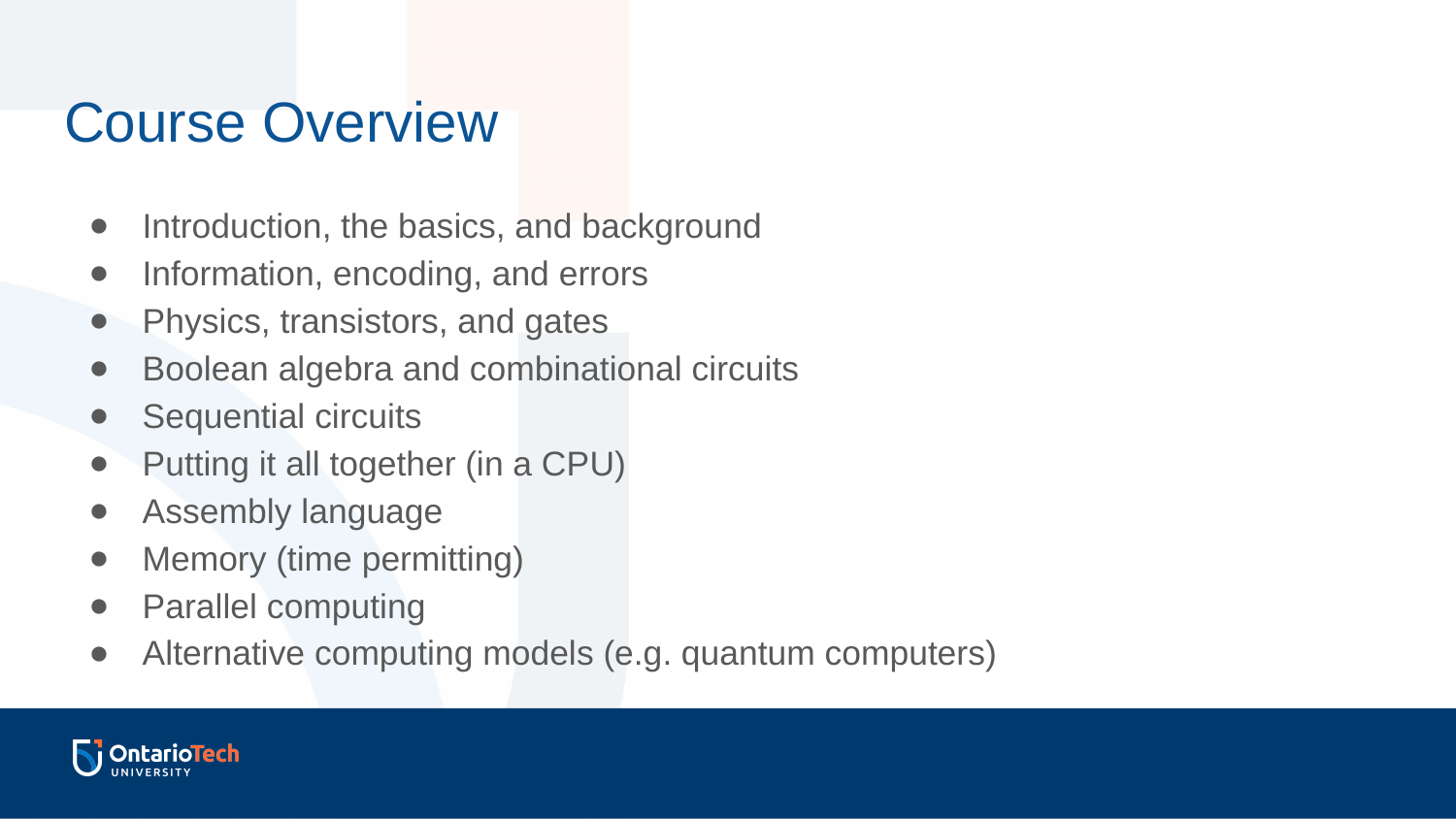

# Course Overview
Introduction, the basics, and background
Information, encoding, and errors
Physics, transistors, and gates
Boolean algebra and combinational circuits
Sequential circuits
Putting it all together (in a CPU)
Assembly language
Memory (time permitting)
Parallel computing
Alternative computing models (e.g. quantum computers)